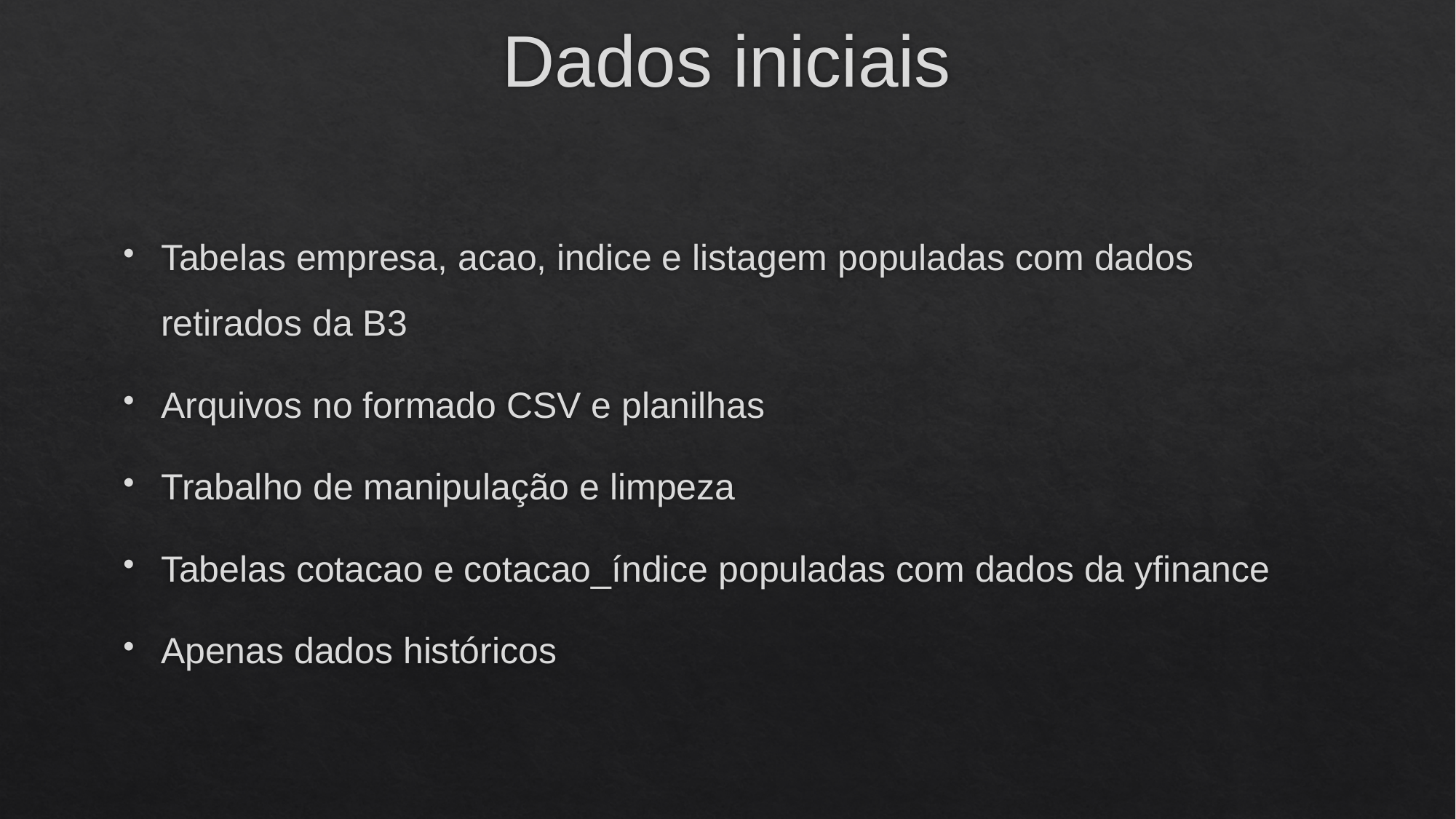

# Dados iniciais
Tabelas empresa, acao, indice e listagem populadas com dados retirados da B3
Arquivos no formado CSV e planilhas
Trabalho de manipulação e limpeza
Tabelas cotacao e cotacao_índice populadas com dados da yfinance
Apenas dados históricos